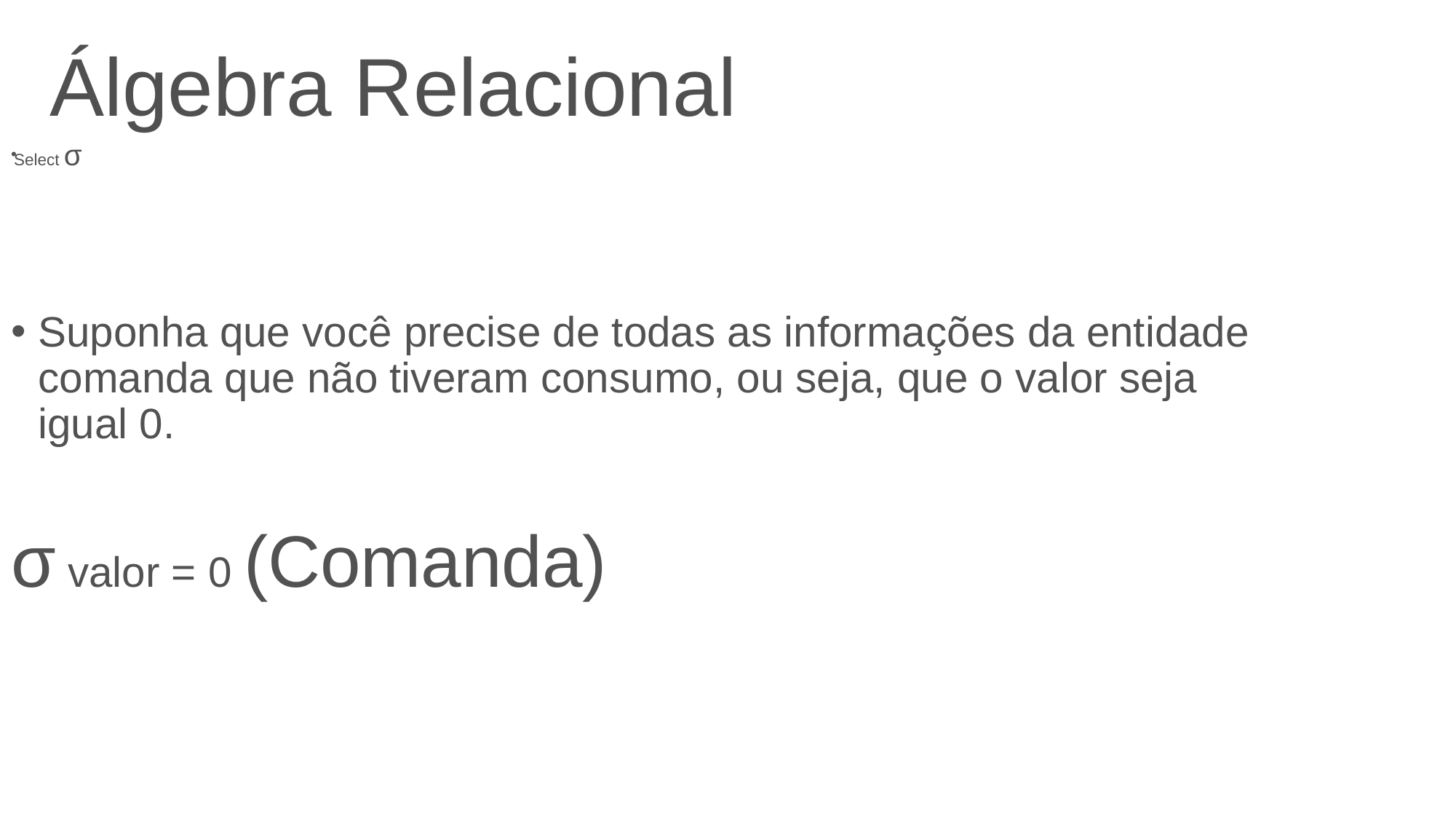

# Álgebra Relacional
Select σ
Suponha que você precise de todas as informações da entidade comanda que não tiveram consumo, ou seja, que o valor seja igual 0.

σ valor = 0 (Comanda)